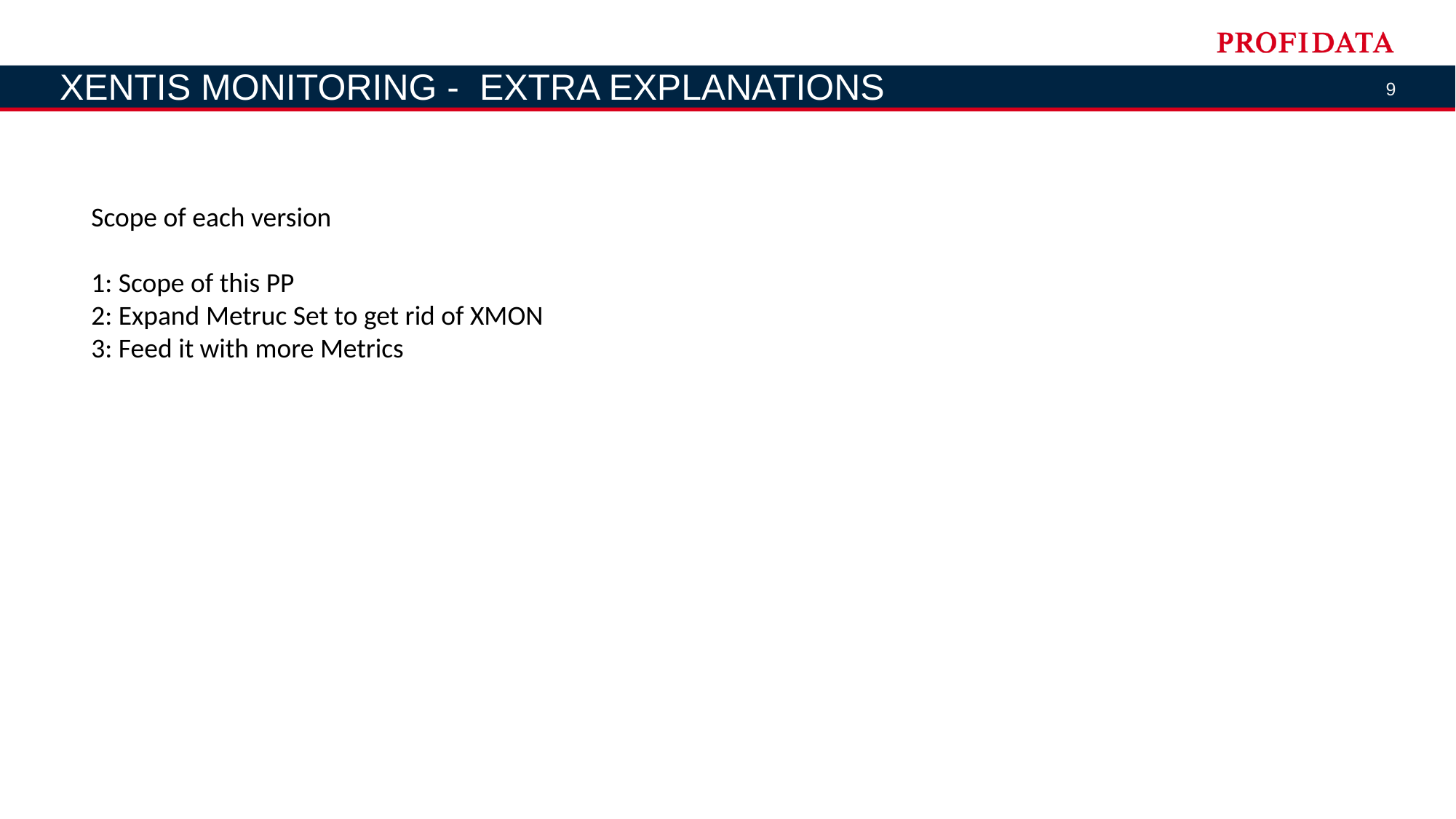

Xentis Monitoring -  EXTRA EXPLANATIONS
Scope of each version

1: Scope of this PP
2: Expand Metruc Set to get rid of XMON
3: Feed it with more Metrics